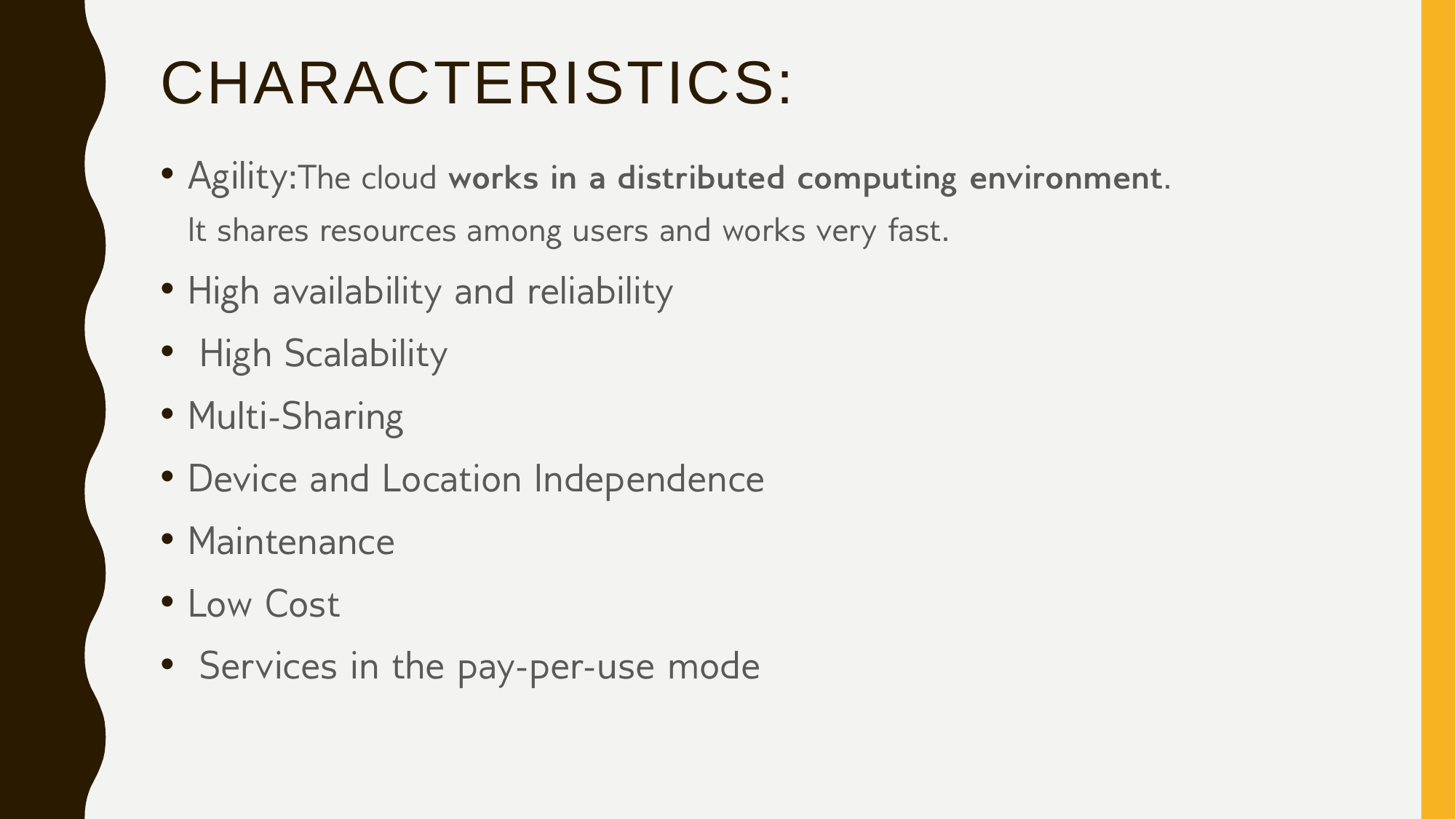

# Characteristics:
Agility:The cloud works in a distributed computing environment. It shares resources among users and works very fast.
High availability and reliability
 High Scalability
Multi-Sharing
Device and Location Independence
Maintenance
Low Cost
 Services in the pay-per-use mode